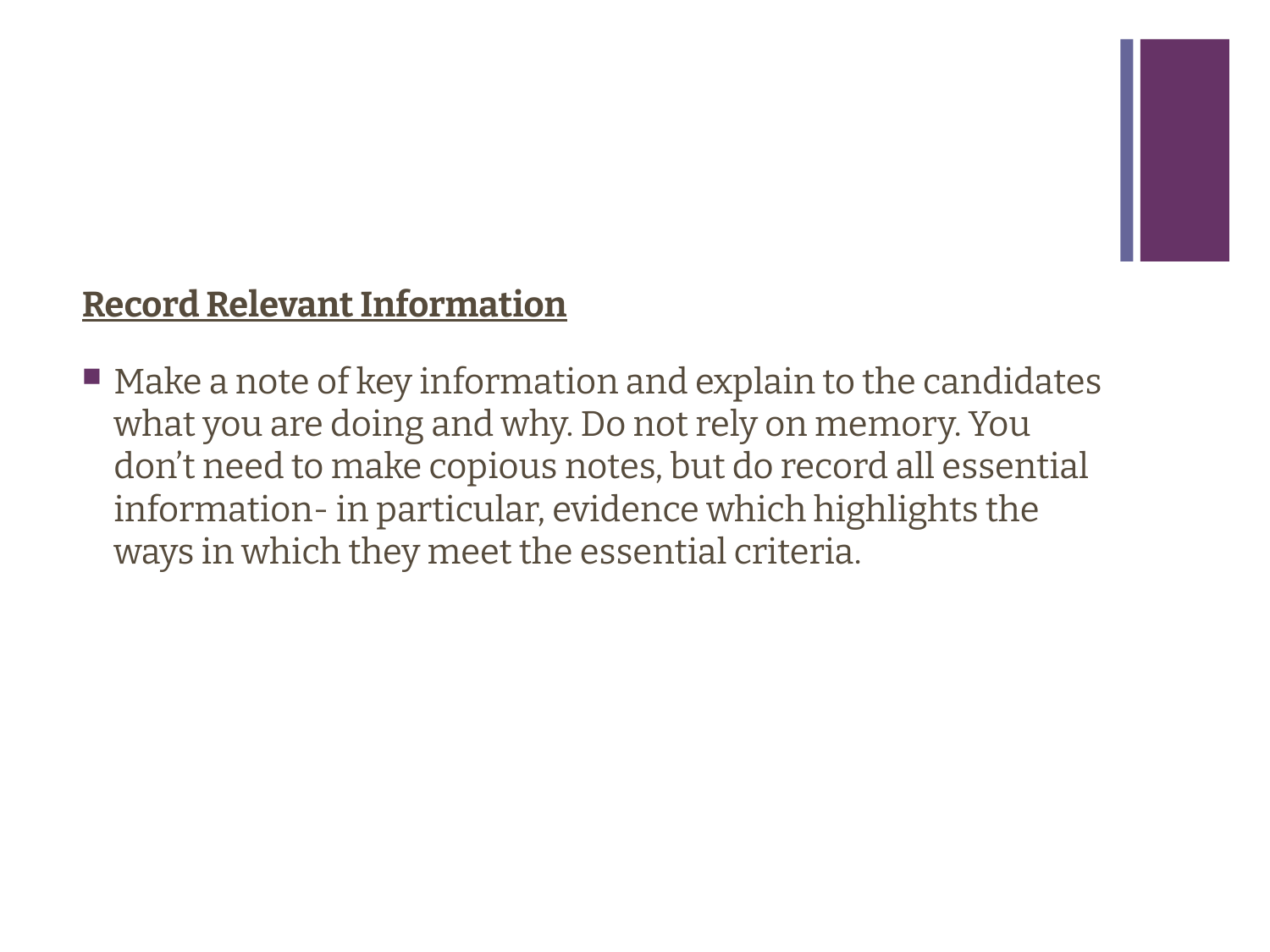

#
Record Relevant Information
Make a note of key information and explain to the candidates what you are doing and why. Do not rely on memory. You don’t need to make copious notes, but do record all essential information- in particular, evidence which highlights the ways in which they meet the essential criteria.